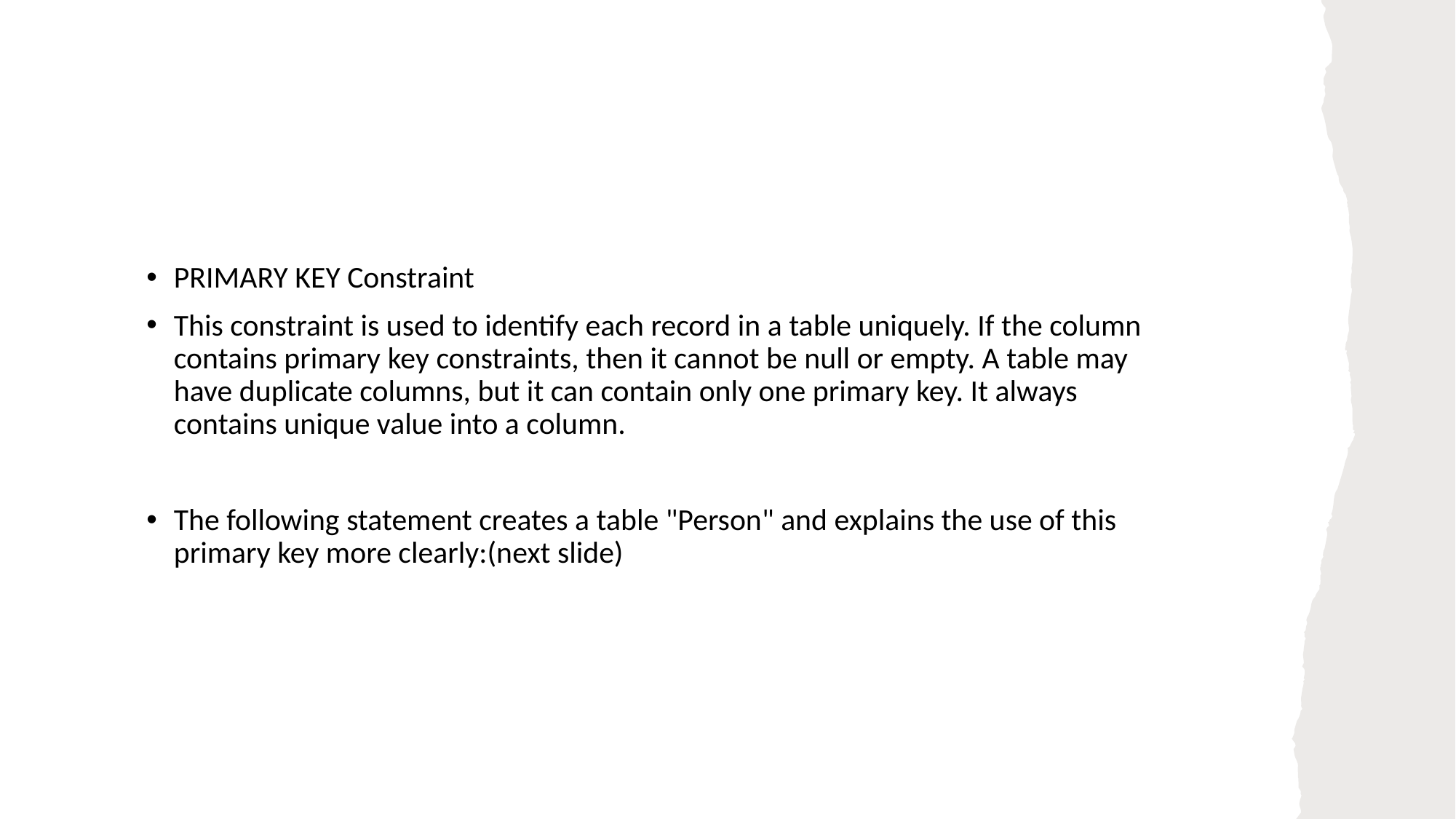

#
PRIMARY KEY Constraint
This constraint is used to identify each record in a table uniquely. If the column contains primary key constraints, then it cannot be null or empty. A table may have duplicate columns, but it can contain only one primary key. It always contains unique value into a column.

The following statement creates a table "Person" and explains the use of this primary key more clearly:(next slide)